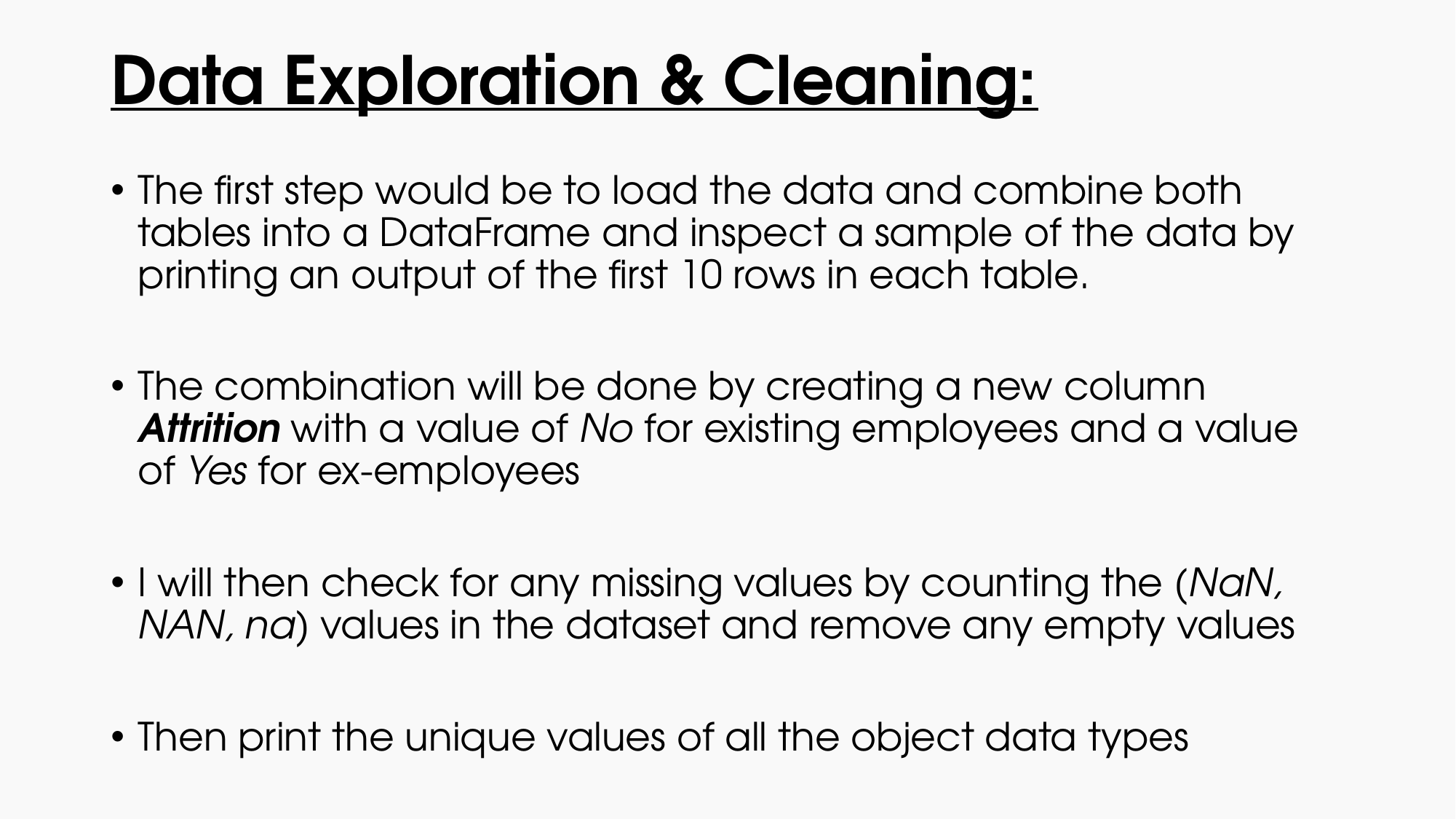

# Data Exploration & Cleaning:
The first step would be to load the data and combine both tables into a DataFrame and inspect a sample of the data by printing an output of the first 10 rows in each table.

The combination will be done by creating a new column Attrition with a value of No for existing employees and a value of Yes for ex-employees

I will then check for any missing values by counting the (NaN, NAN, na) values in the dataset and remove any empty values

Then print the unique values of all the object data types